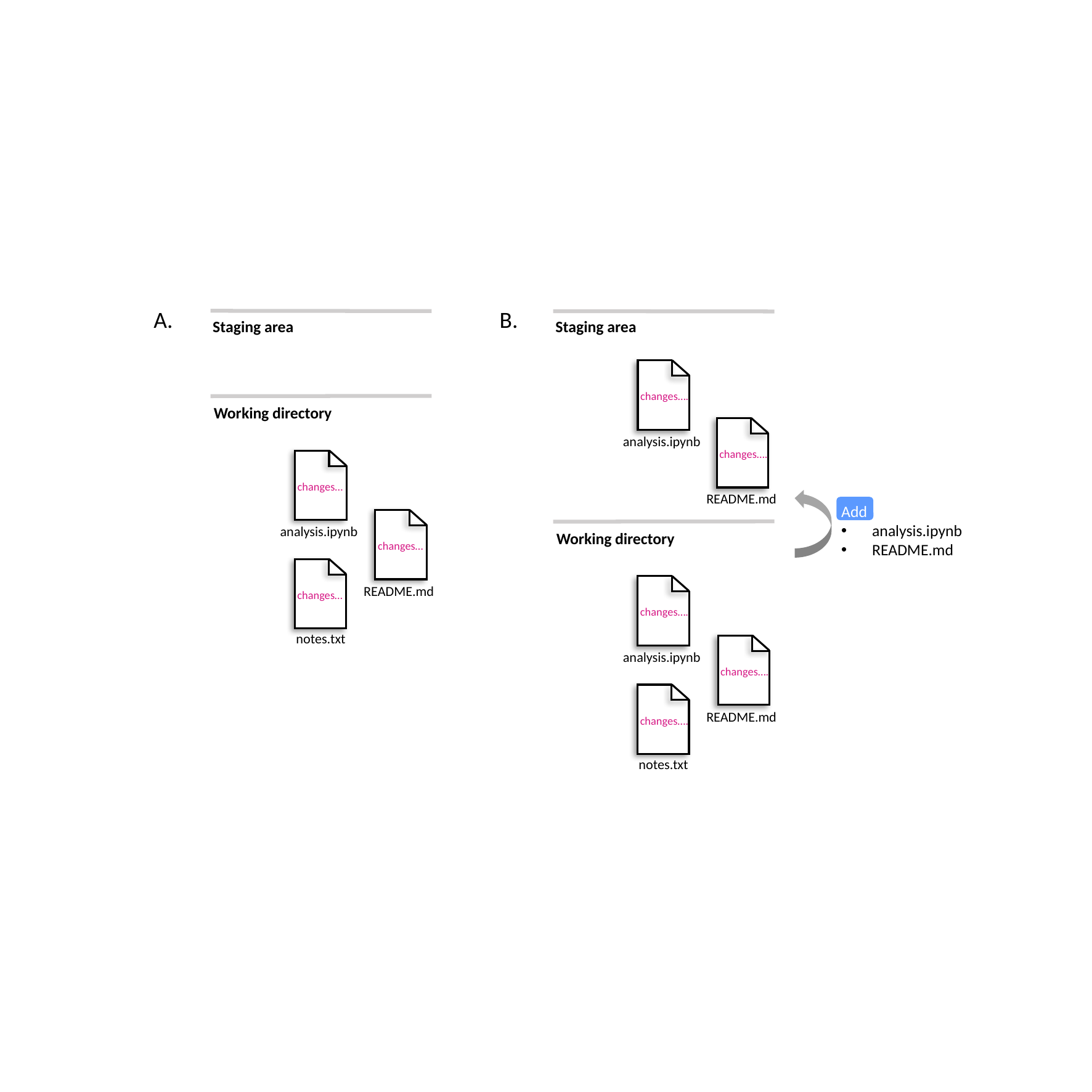

A.
B.
Staging area
Staging area

changes….
Working directory

changes….
analysis.ipynb

changes…
README.md

Add
analysis.ipynb
README.md

changes…
analysis.ipynb
Working directory

changes…

changes….
README.md
notes.txt

changes….
analysis.ipynb

changes….
README.md
notes.txt